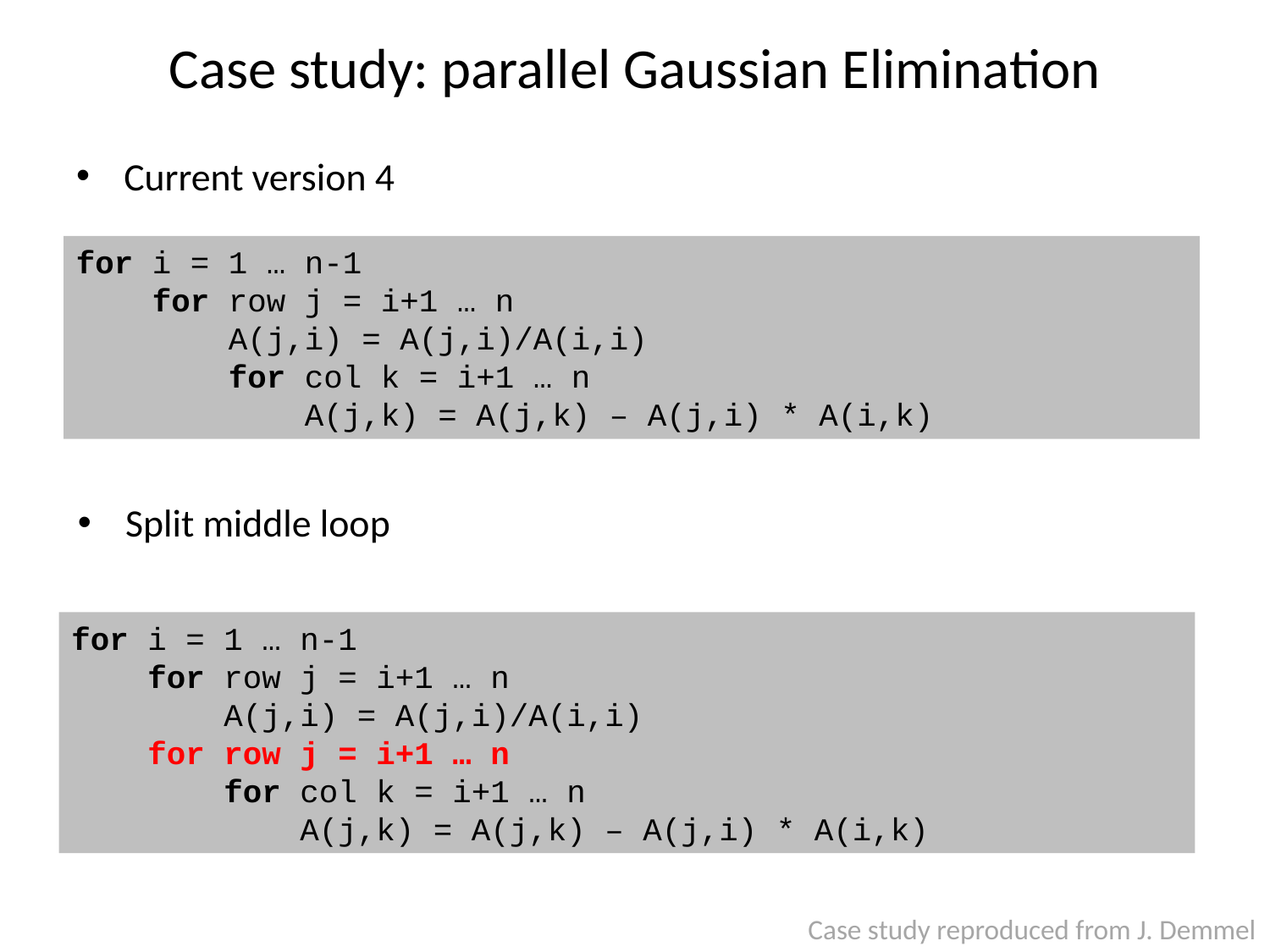

# Case study: parallel Gaussian Elimination
Current version 4

for i = 1 … n-1
    for row j = i+1 … n
        A(j,i) = A(j,i)/A(i,i)
        for col k = i+1 … n
            A(j,k) = A(j,k) – A(j,i) * A(i,k)
Split middle loop

for i = 1 … n-1
    for row j = i+1 … n
        A(j,i) = A(j,i)/A(i,i)
    for row j = i+1 … n
        for col k = i+1 … n
            A(j,k) = A(j,k) – A(j,i) * A(i,k)
Case study reproduced from J. Demmel